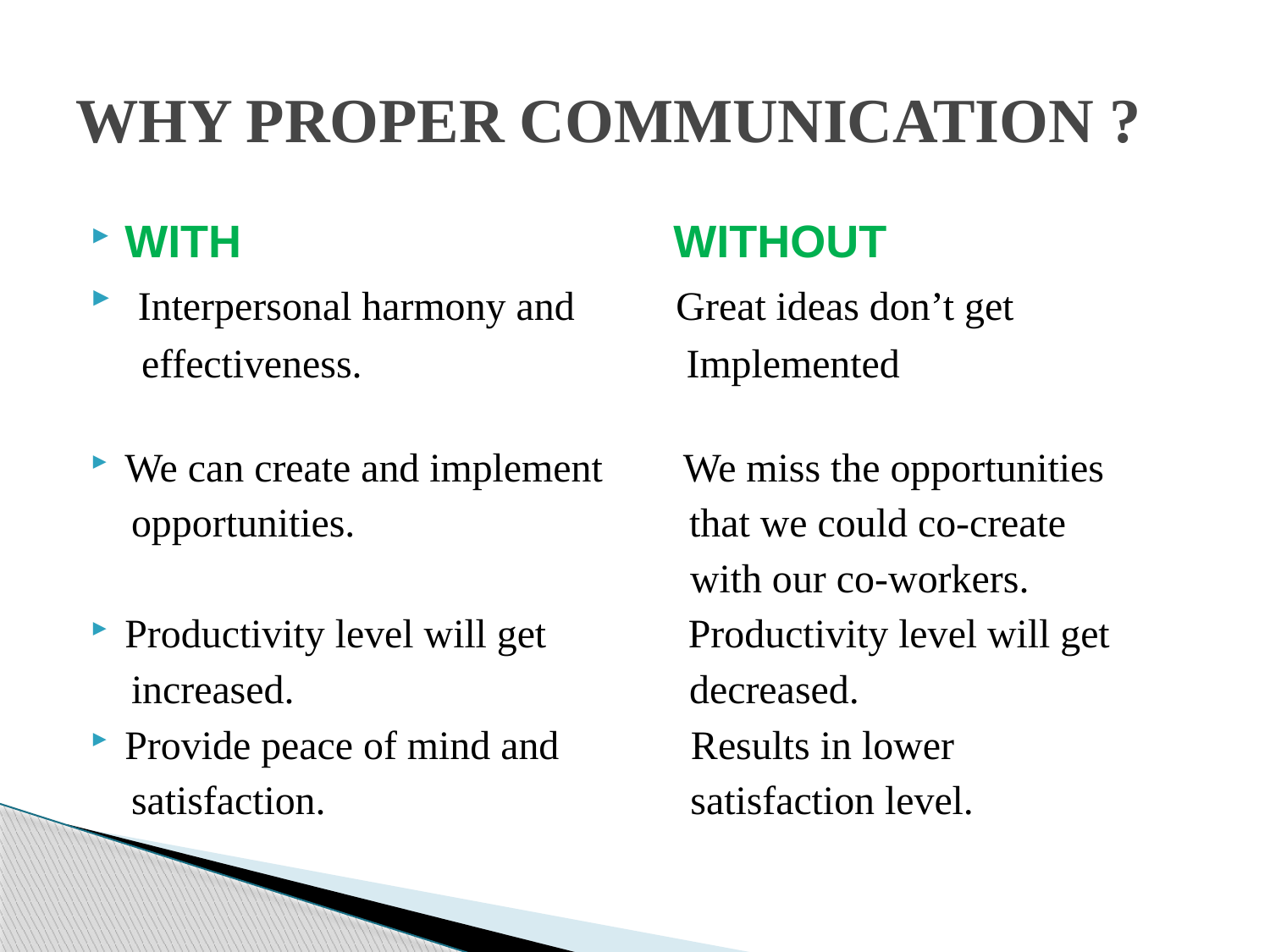

# WHY PROPER COMMUNICATION ?
WITH                                  WITHOUT
 Interpersonal harmony and          Great ideas don’t get
     effectiveness.                                Implemented
We can create and implement        We miss the opportunities
    opportunities.                                 that we could co-create
                                                           with our co-workers.
Productivity level will get              Productivity level will get
    increased.                                       decreased.
Provide peace of mind and             Results in lower
    satisfaction.                                    satisfaction level.